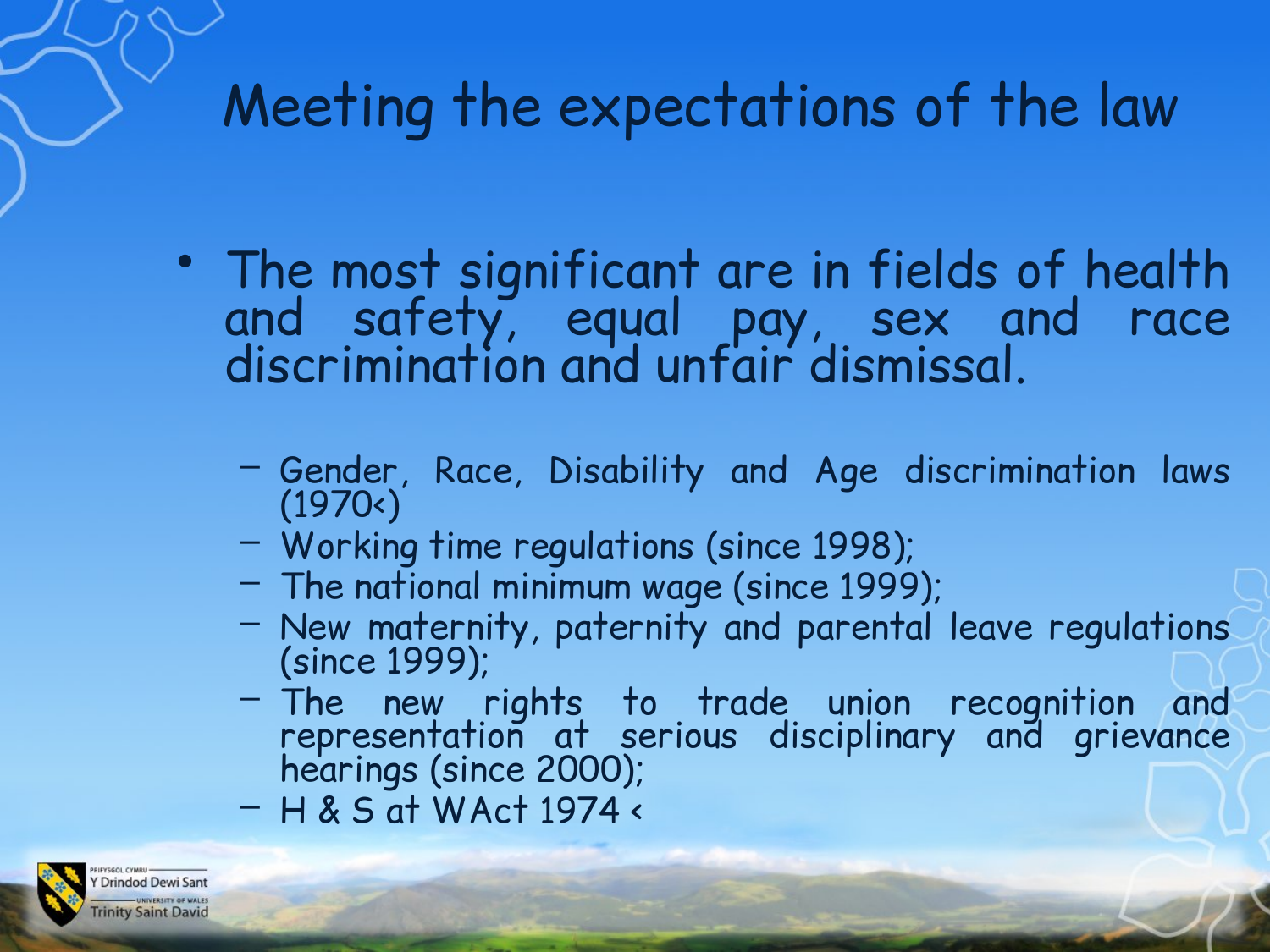

# Meeting the expectations of the law
The most significant are in fields of health and safety, equal pay, sex and race discrimination and unfair dismissal.

Gender, Race, Disability and Age discrimination laws (1970<)
Working time regulations (since 1998);
The national minimum wage (since 1999);
New maternity, paternity and parental leave regulations (since 1999);
The new rights to trade union recognition and representation at serious disciplinary and grievance hearings (since 2000);
H & S at WAct 1974 <